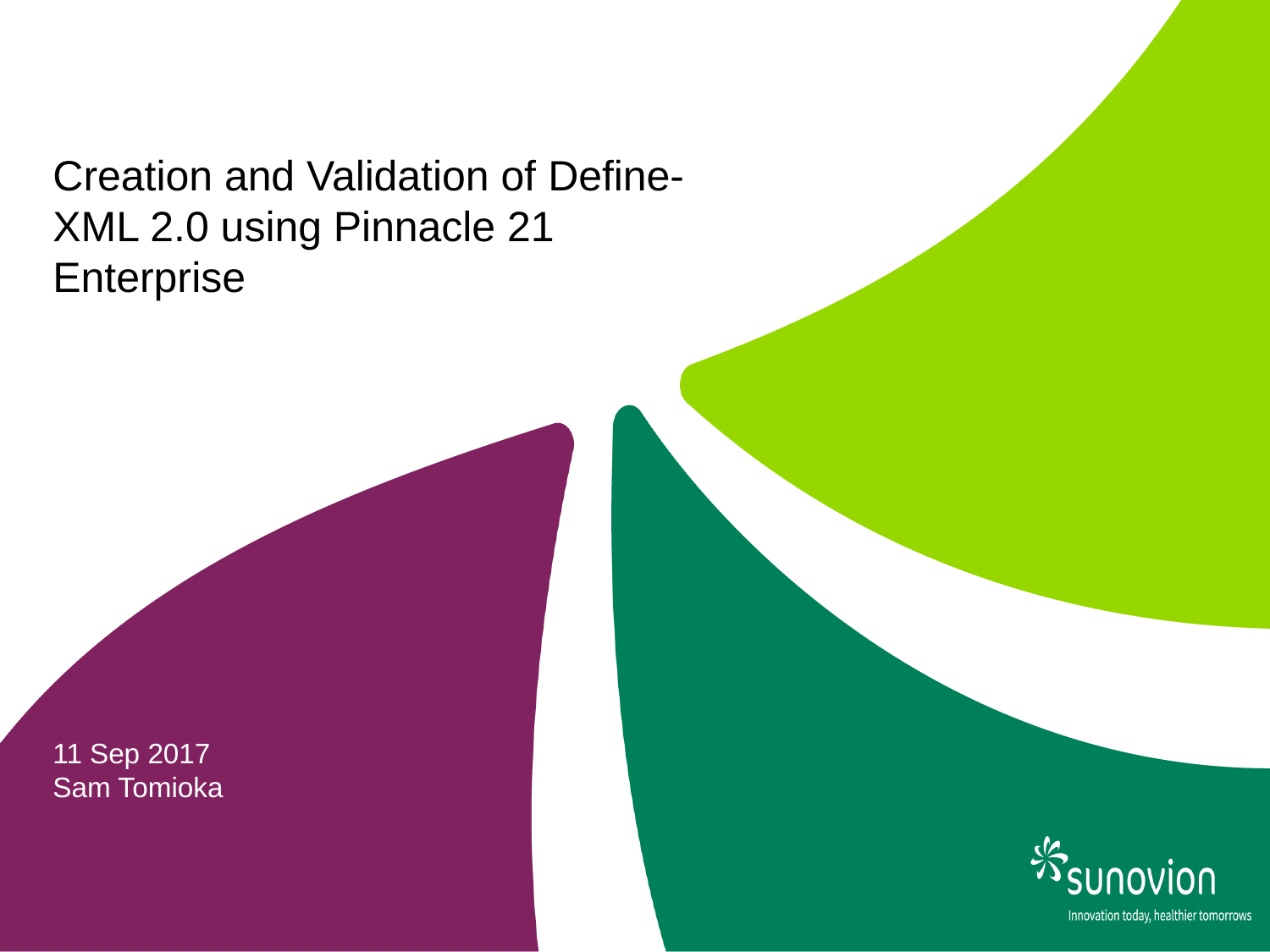

Creation and Validation of Define-XML 2.0 using Pinnacle 21 Enterprise

11 Sep 2017
Sam Tomioka